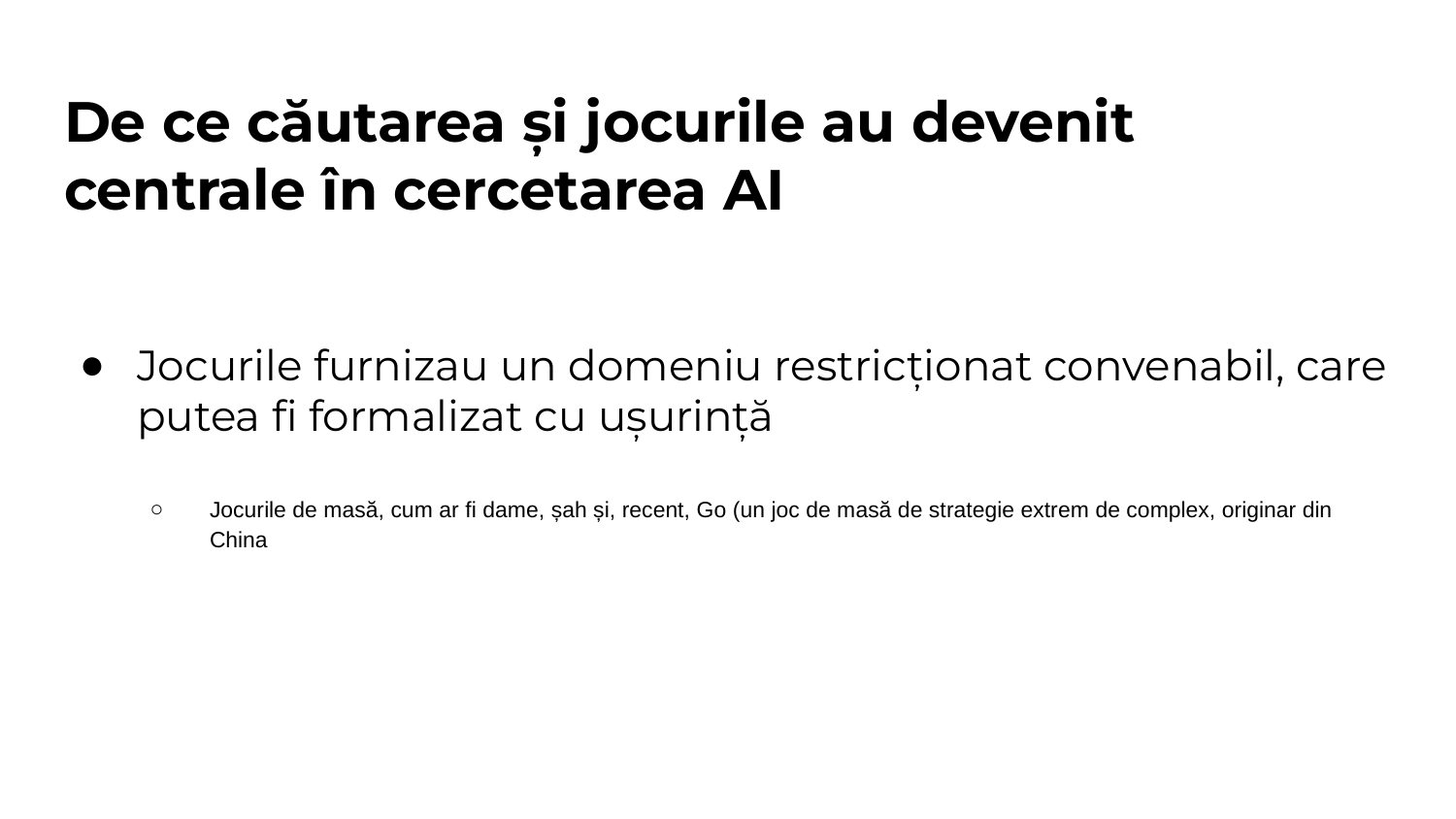

# De ce căutarea și jocurile au devenit centrale în cercetarea AI
Jocurile furnizau un domeniu restricționat convenabil, care putea fi formalizat cu ușurință

Jocurile de masă, cum ar fi dame, șah și, recent, Go (un joc de masă de strategie extrem de complex, originar din China